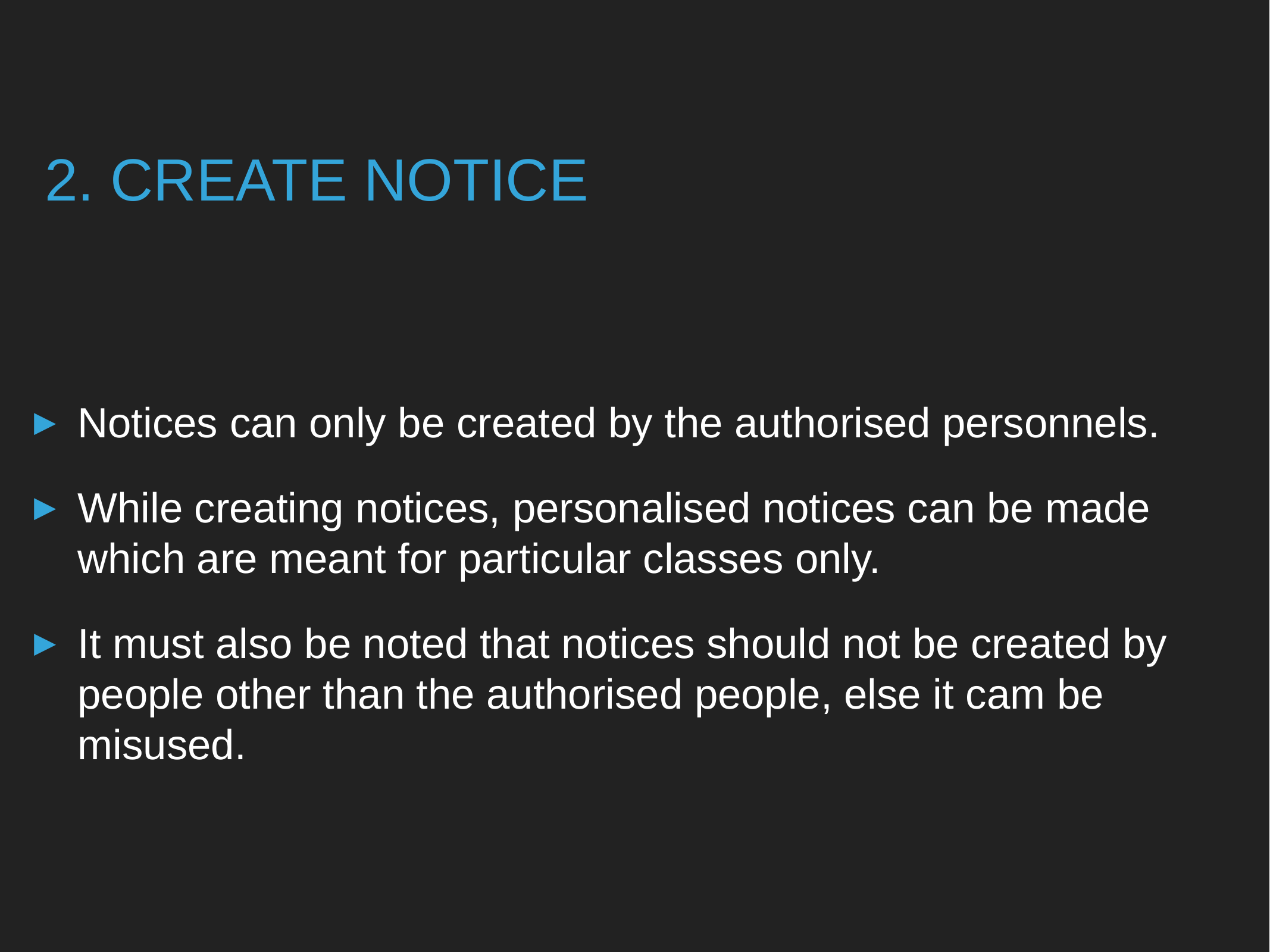

# 2. CREATE NOTICE
Notices can only be created by the authorised personnels.
While creating notices, personalised notices can be made which are meant for particular classes only.
It must also be noted that notices should not be created by people other than the authorised people, else it cam be misused.